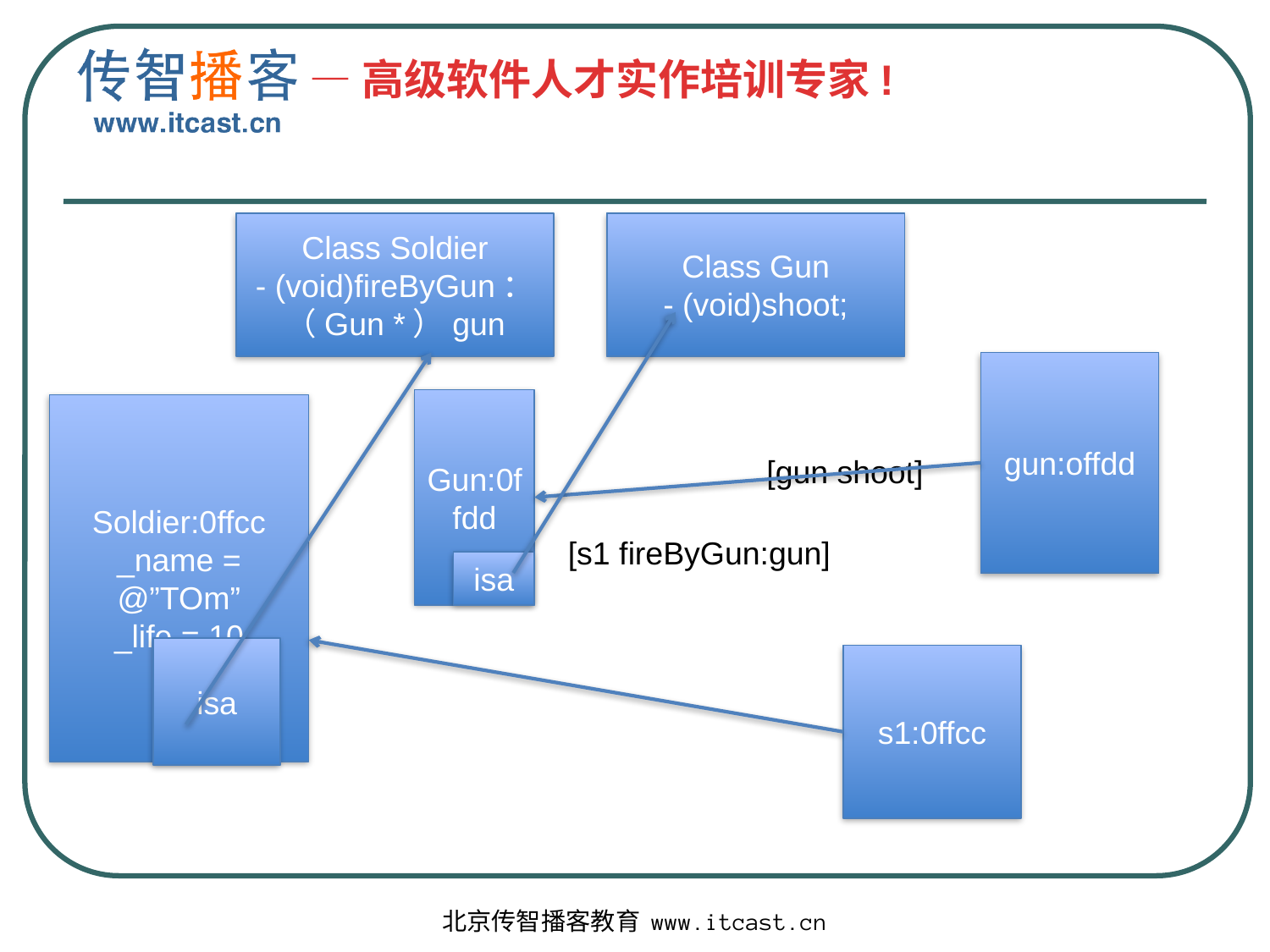

#
Class Soldier
- (void)fireByGun： （Gun *）gun
Class Gun
- (void)shoot;
gun:offdd
Gun:0ffdd
Soldier:0ffcc
_name = @”TOm”
_life = 10
[gun shoot]
[s1 fireByGun:gun]
isa
isa
s1:0ffcc